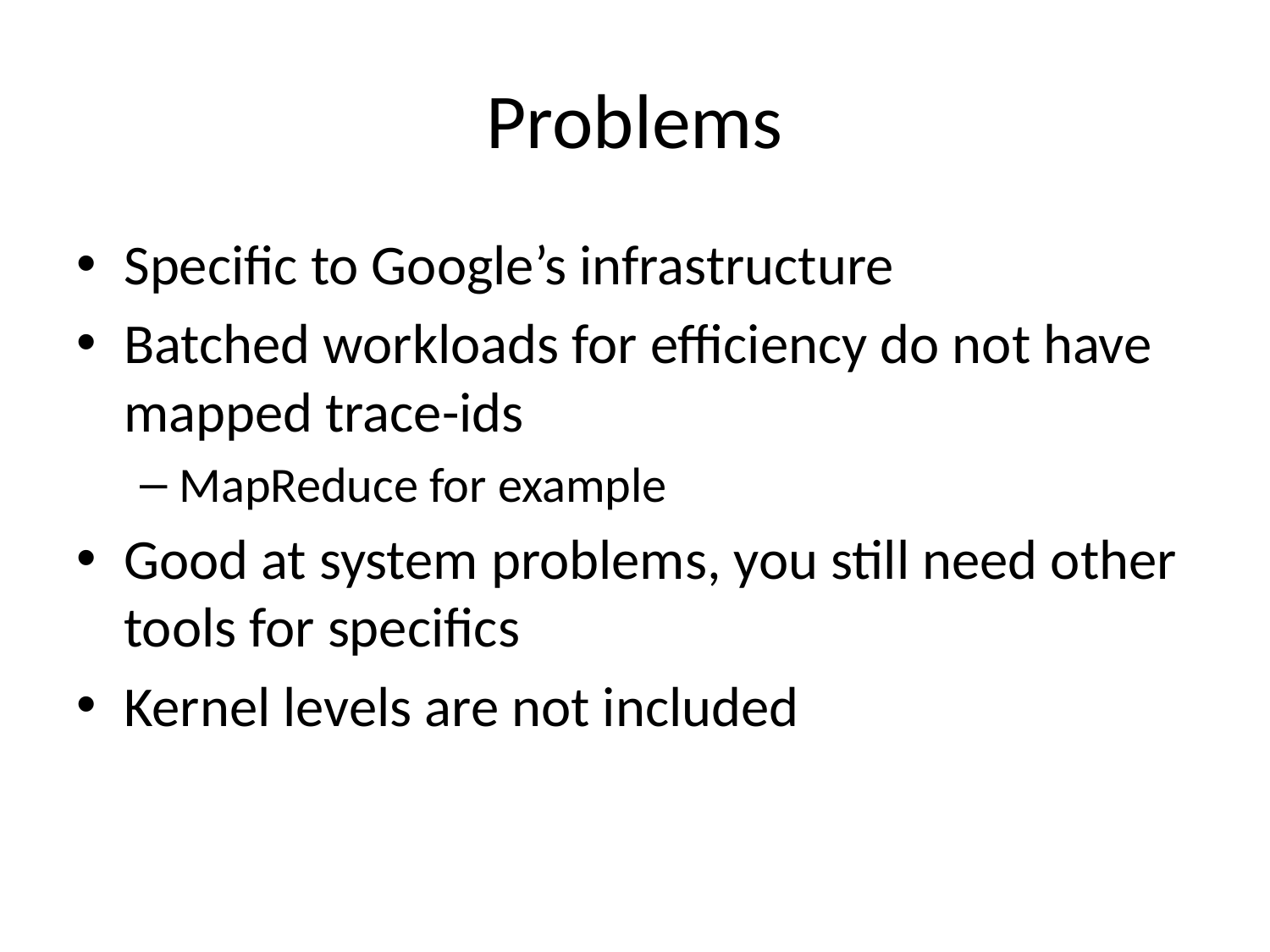

# Problems
Specific to Google’s infrastructure
Batched workloads for efficiency do not have mapped trace-ids
MapReduce for example
Good at system problems, you still need other tools for specifics
Kernel levels are not included